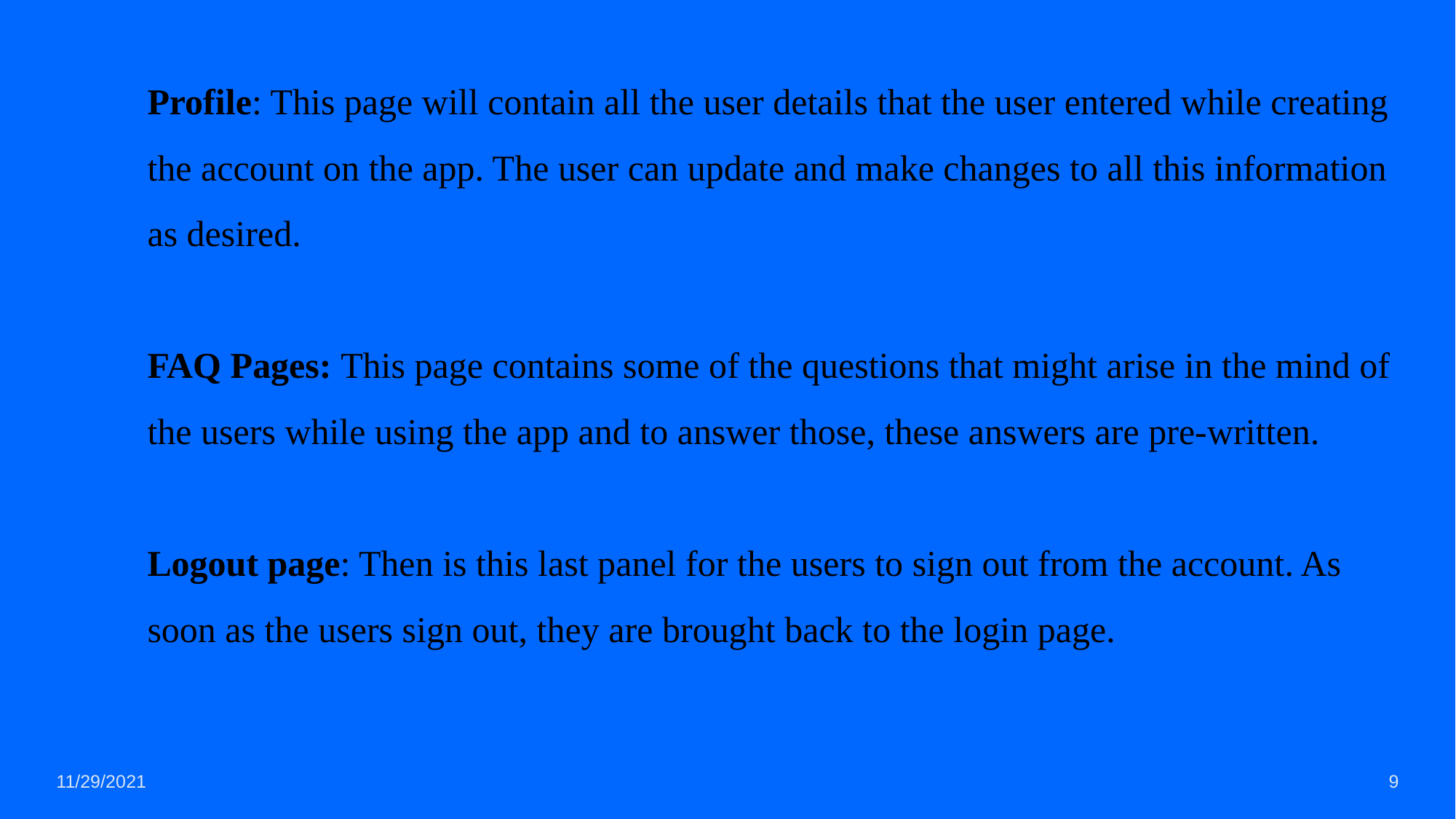

# Profile: This page will contain all the user details that the user entered while creating the account on the app. The user can update and make changes to all this information as desired. FAQ Pages: This page contains some of the questions that might arise in the mind of the users while using the app and to answer those, these answers are pre-written. Logout page: Then is this last panel for the users to sign out from the account. As soon as the users sign out, they are brought back to the login page.
11/29/2021
9